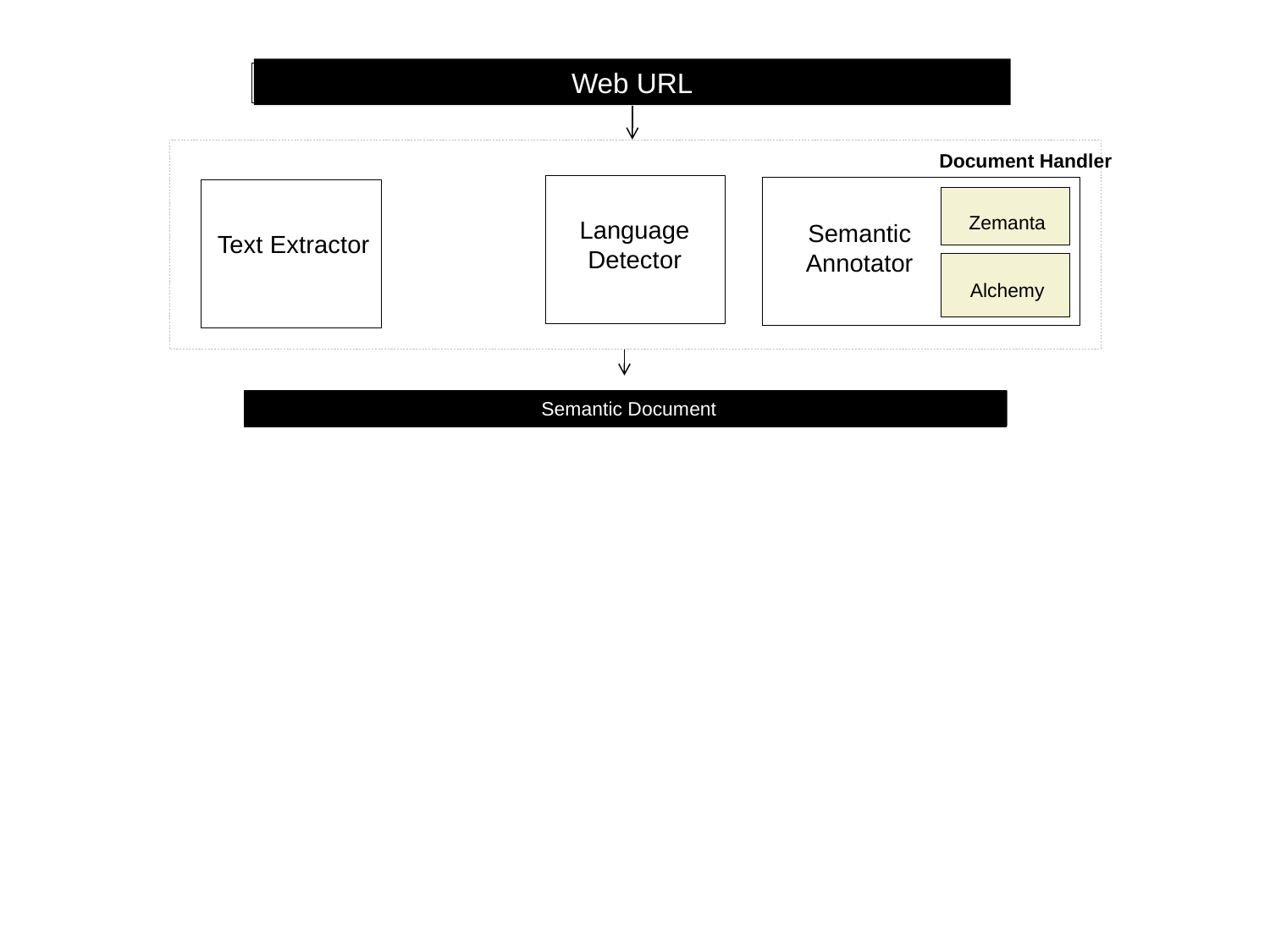

Web URL

Document Handler

Text Extractor

Zemanta
Language Detector
Semantic Annotator

Alchemy

Semantic Document